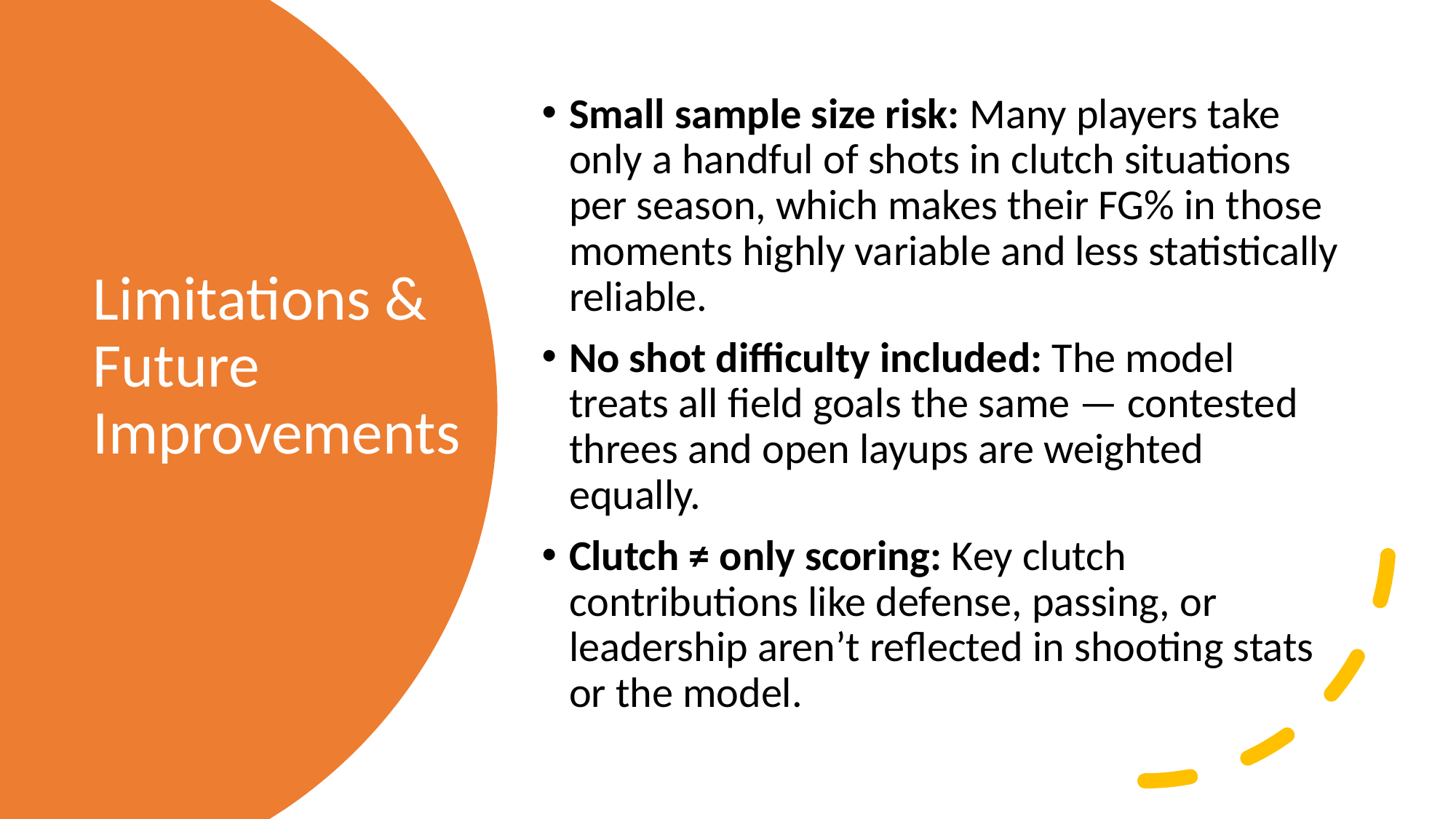

Small sample size risk: Many players take only a handful of shots in clutch situations per season, which makes their FG% in those moments highly variable and less statistically reliable.
No shot difficulty included: The model treats all field goals the same — contested threes and open layups are weighted equally.
Clutch ≠ only scoring: Key clutch contributions like defense, passing, or leadership aren’t reflected in shooting stats or the model.
# Limitations & Future Improvements